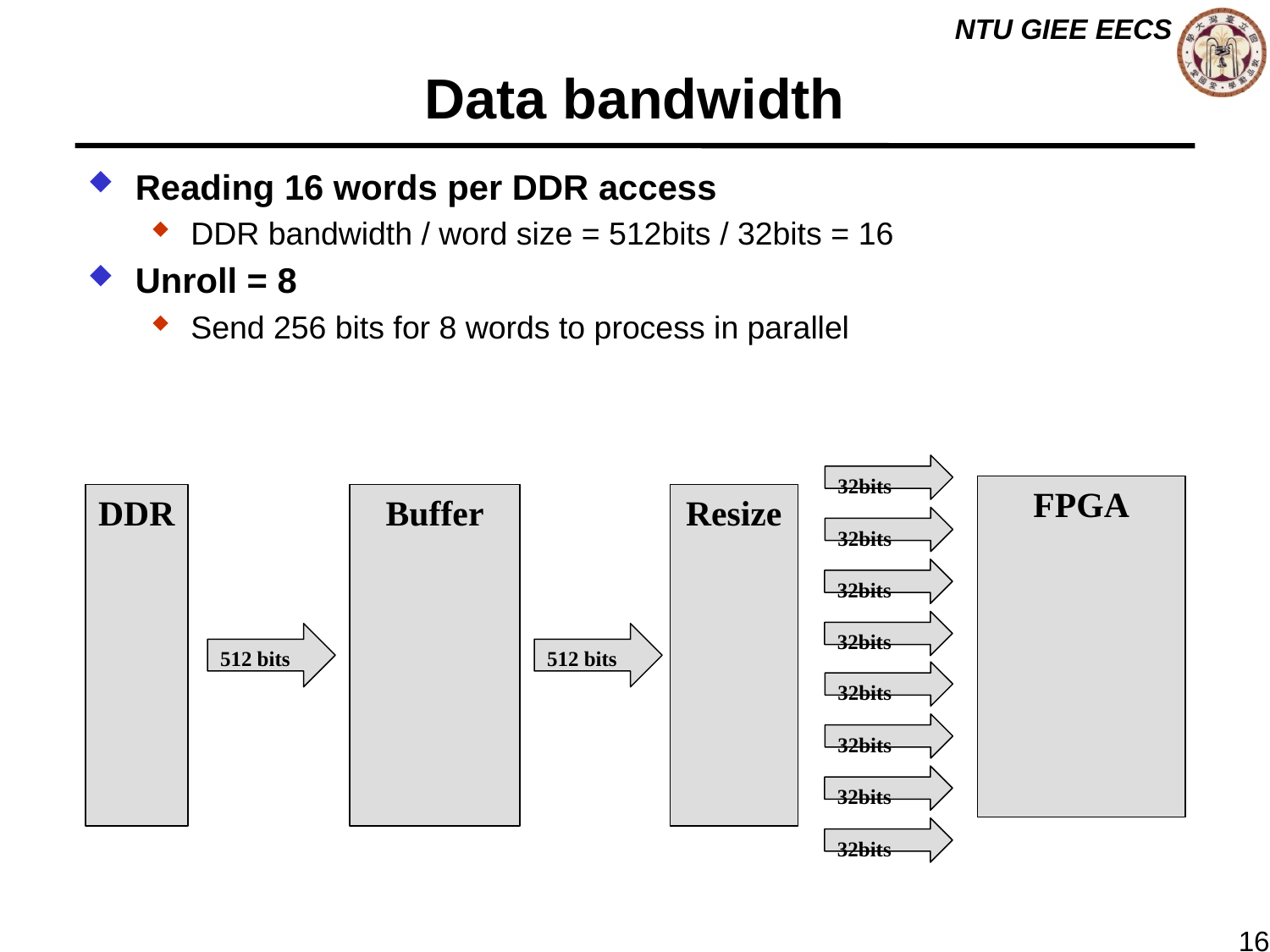

# Data bandwidth
Reading 16 words per DDR access
DDR bandwidth / word size = 512bits / 32bits = 16
Unroll = 8
Send 256 bits for 8 words to process in parallel
32bits
FPGA
DDR
Resize
Buffer
32bits
32bits
32bits
512 bits
512 bits
32bits
32bits
32bits
32bits